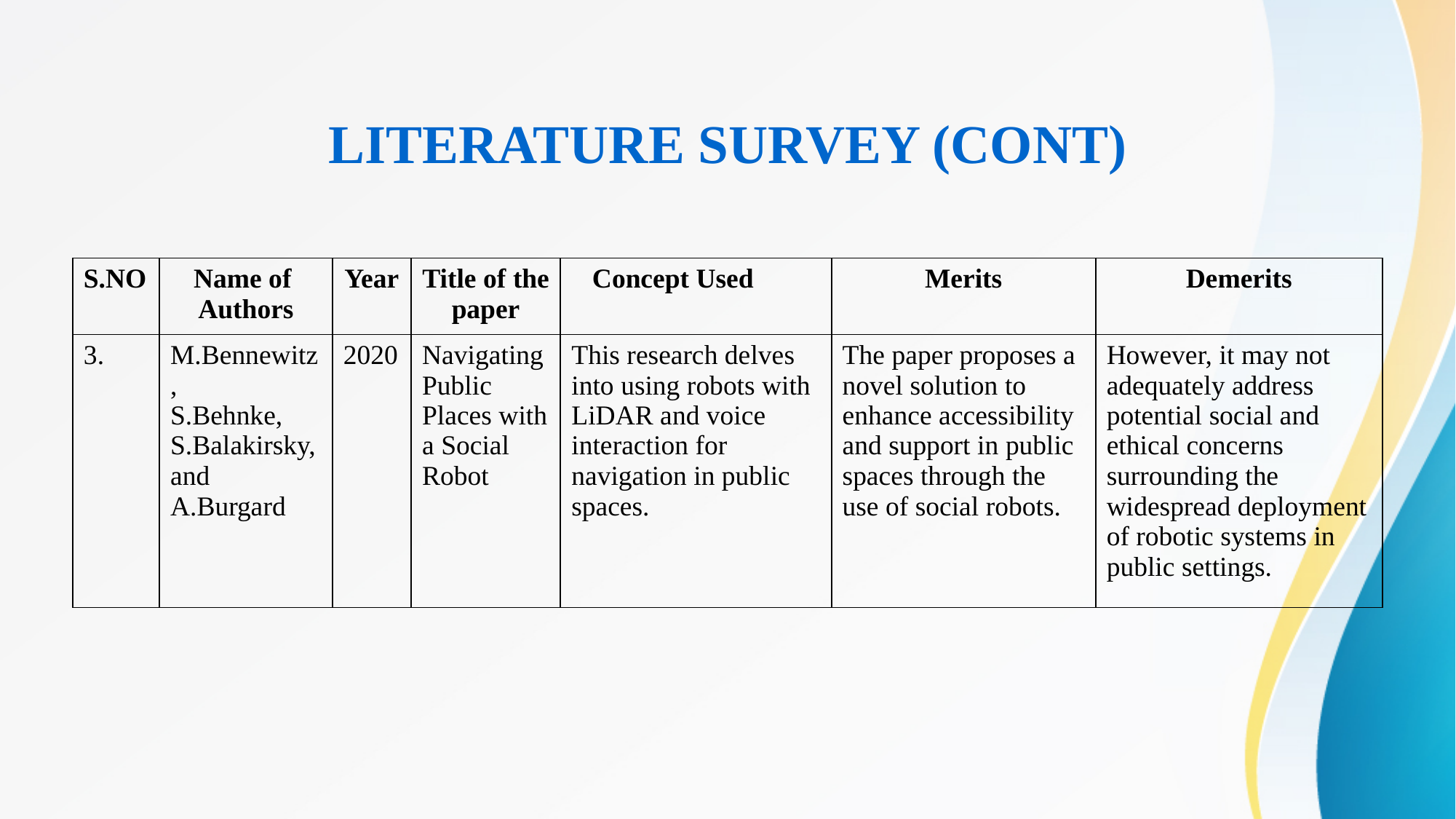

# LITERATURE SURVEY (CONT)
| S.NO | Name of Authors | Year | Title of the paper | Concept Used | Merits | Demerits |
| --- | --- | --- | --- | --- | --- | --- |
| 3. | M.Bennewitz, S.Behnke, S.Balakirsky, and A.Burgard | 2020 | Navigating Public Places with a Social Robot | This research delves into using robots with LiDAR and voice interaction for navigation in public spaces. | The paper proposes a novel solution to enhance accessibility and support in public spaces through the use of social robots. | However, it may not adequately address potential social and ethical concerns surrounding the widespread deployment of robotic systems in public settings. |